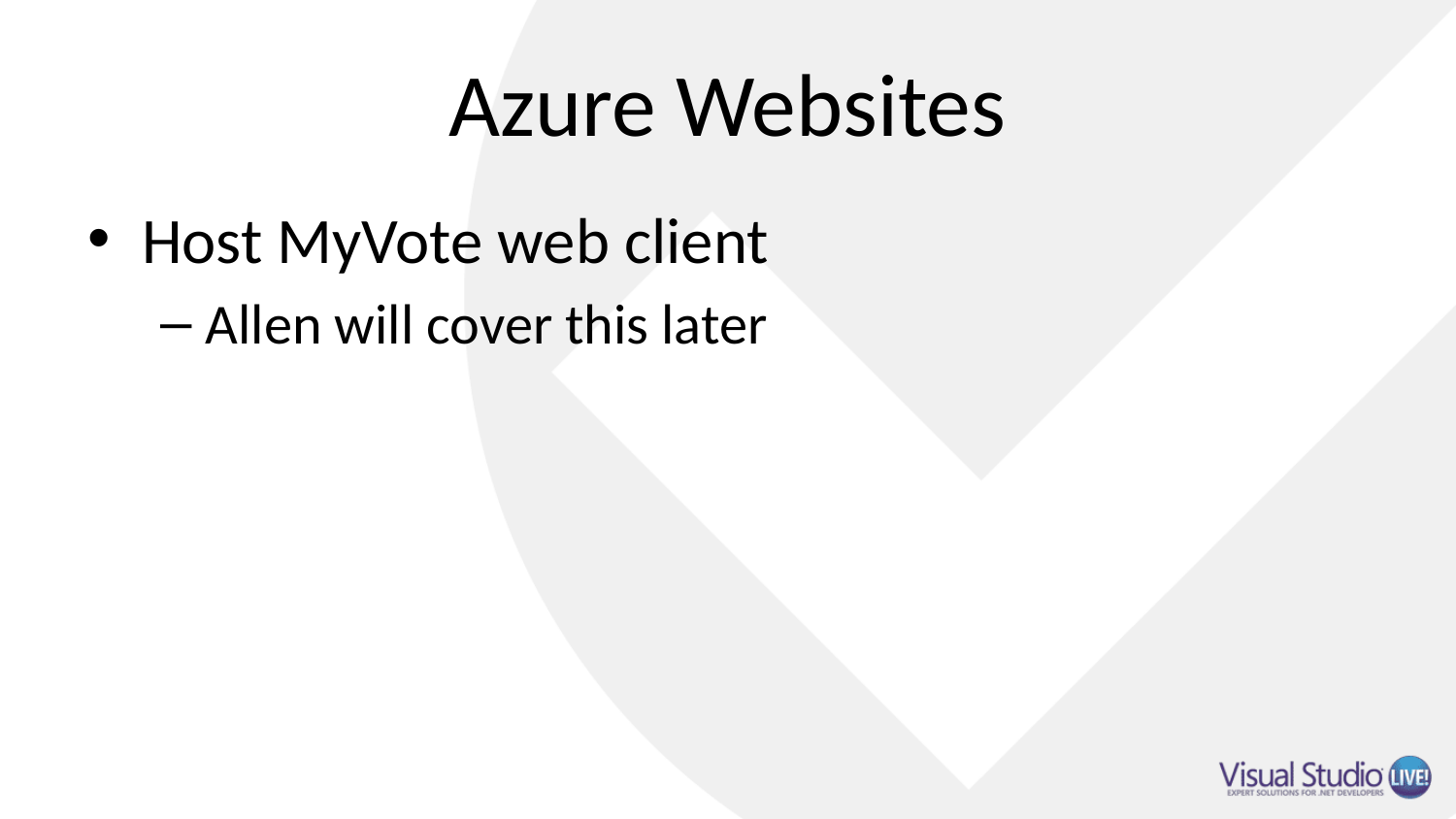

# Azure Websites
Host MyVote web client
Allen will cover this later